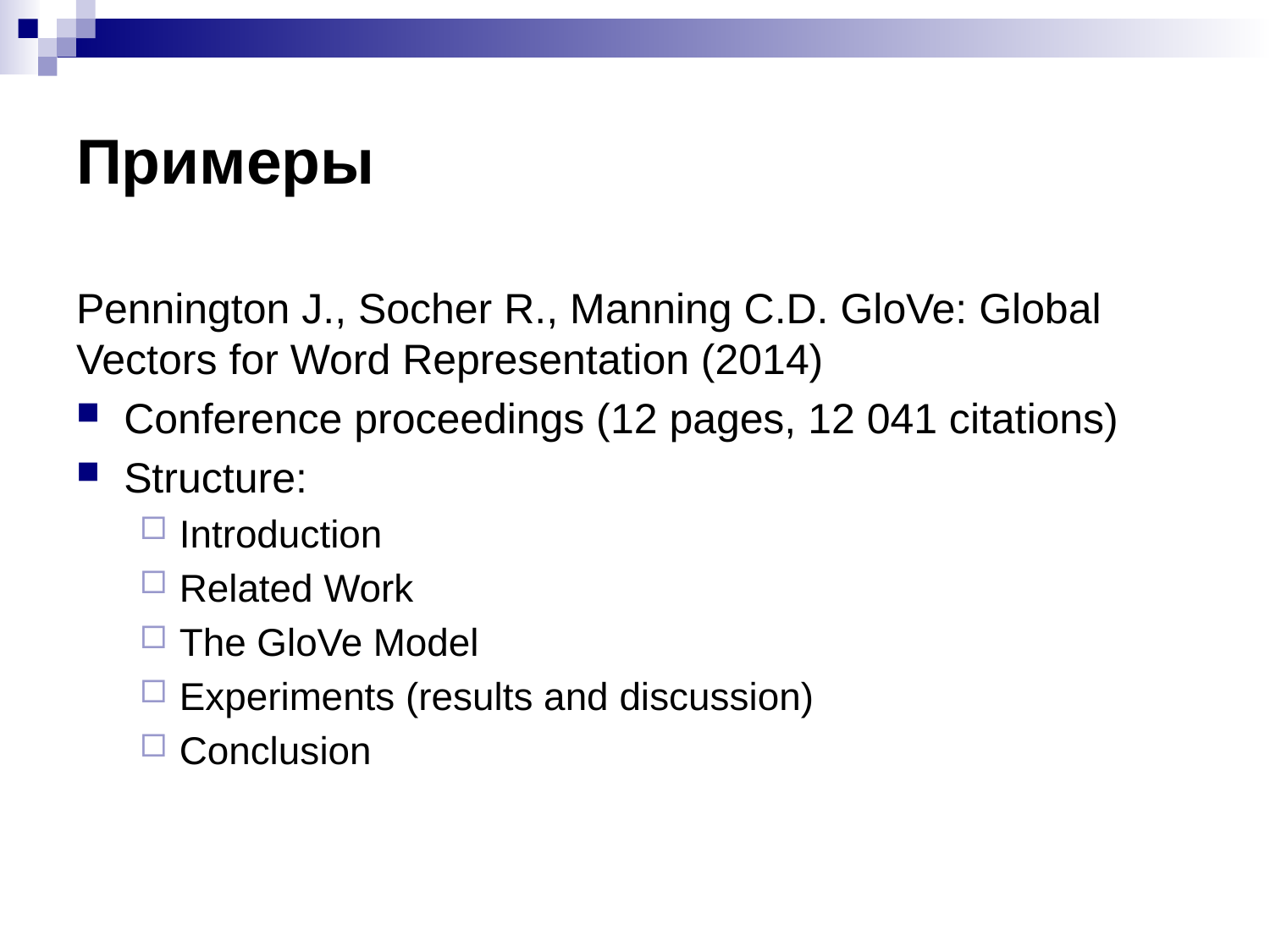

# Примеры
Pennington J., Socher R., Manning C.D. GloVe: Global Vectors for Word Representation (2014)
Conference proceedings (12 pages, 12 041 citations)
Structure:
Introduction
Related Work
The GloVe Model
Experiments (results and discussion)
Conclusion